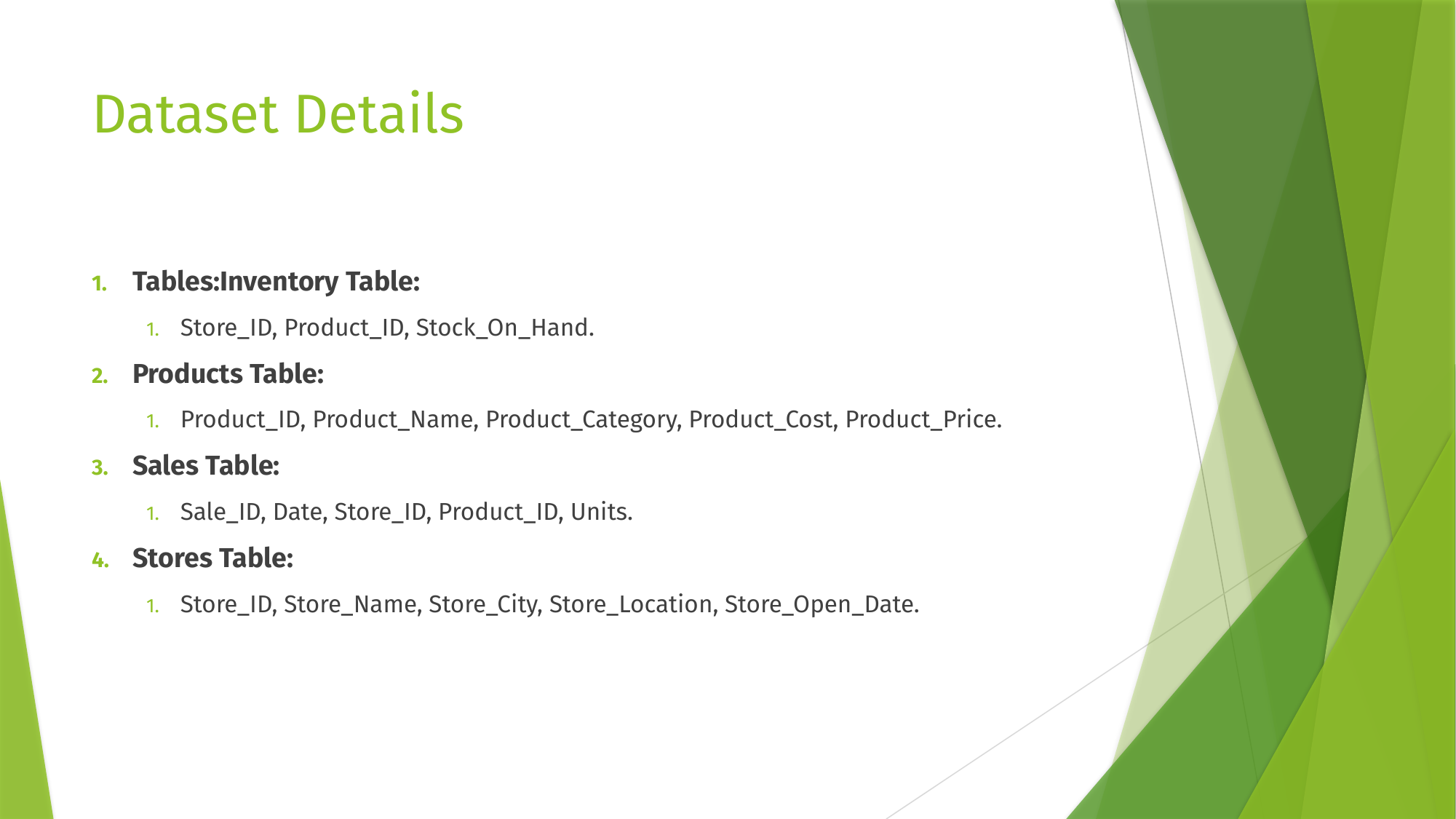

# Dataset Details
Tables:Inventory Table:
Store_ID, Product_ID, Stock_On_Hand.
Products Table:
Product_ID, Product_Name, Product_Category, Product_Cost, Product_Price.
Sales Table:
Sale_ID, Date, Store_ID, Product_ID, Units.
Stores Table:
Store_ID, Store_Name, Store_City, Store_Location, Store_Open_Date.